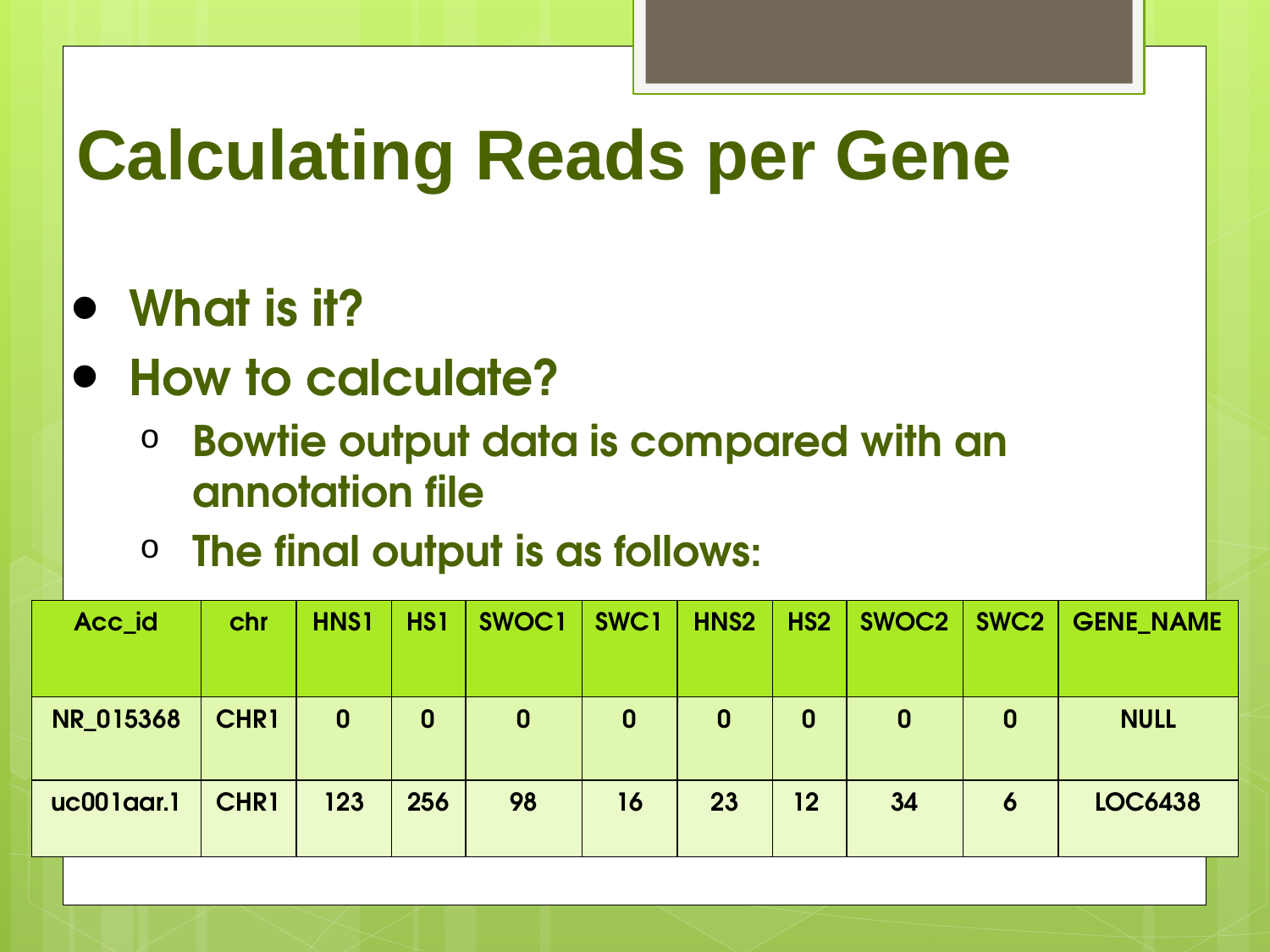

# Calculating Reads per Gene
What is it?
How to calculate?
Bowtie output data is compared with an annotation file
The final output is as follows:
| Acc\_id | chr | HNS1 | HS1 | SWOC1 | SWC1 | HNS2 | HS2 | SWOC2 | SWC2 | GENE\_NAME |
| --- | --- | --- | --- | --- | --- | --- | --- | --- | --- | --- |
| NR\_015368 | CHR1 | 0 | 0 | 0 | 0 | 0 | 0 | 0 | 0 | NULL |
| uc001aar.1 | CHR1 | 123 | 256 | 98 | 16 | 23 | 12 | 34 | 6 | LOC6438 |